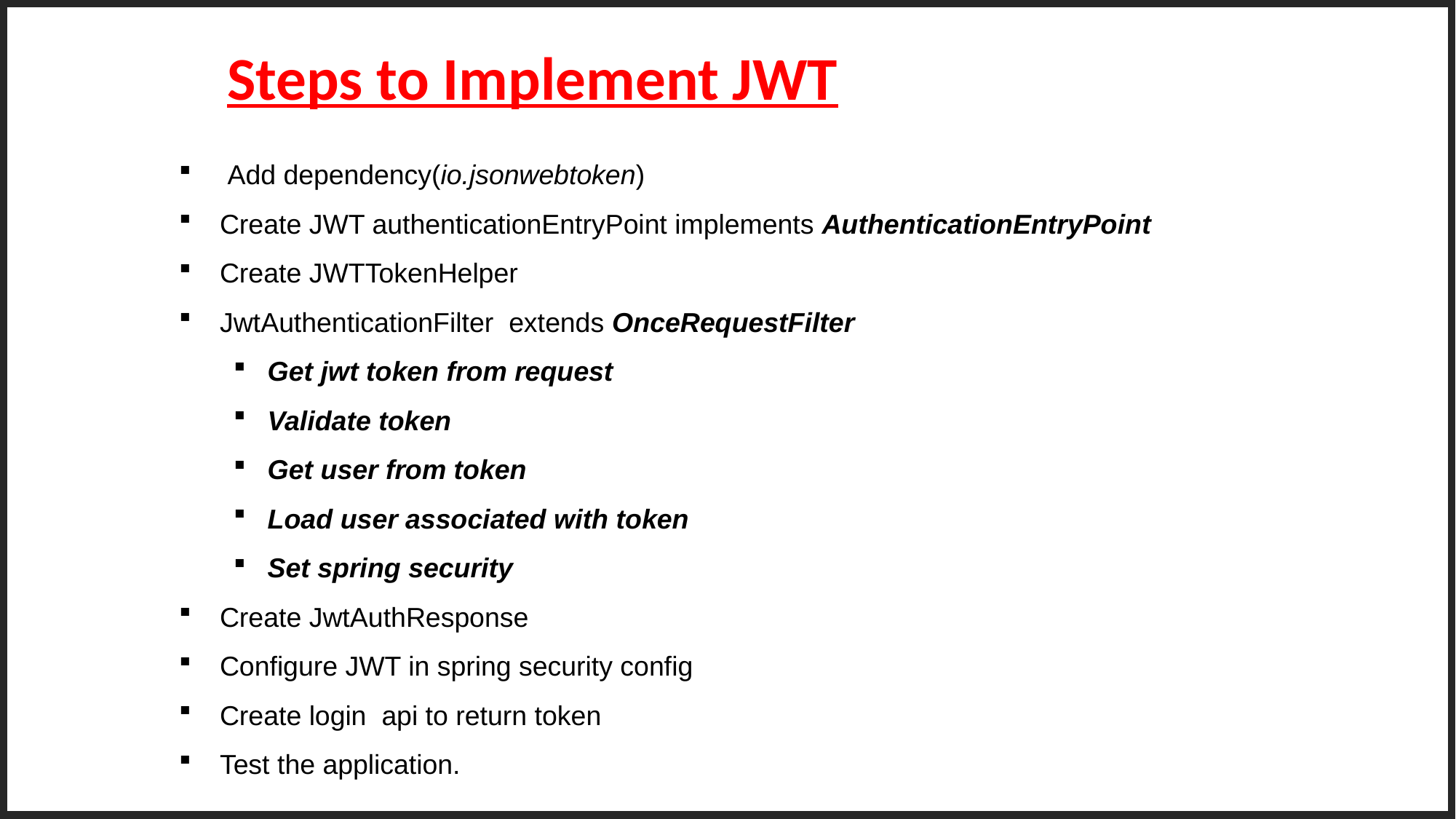

Steps to Implement JWT
 Add dependency(io.jsonwebtoken)
Create JWT authenticationEntryPoint implements AuthenticationEntryPoint
Create JWTTokenHelper
JwtAuthenticationFilter  extends OnceRequestFilter
Get jwt token from request
Validate token
Get user from token
Load user associated with token
Set spring security
Create JwtAuthResponse
Configure JWT in spring security config
Create login  api to return token
Test the application.